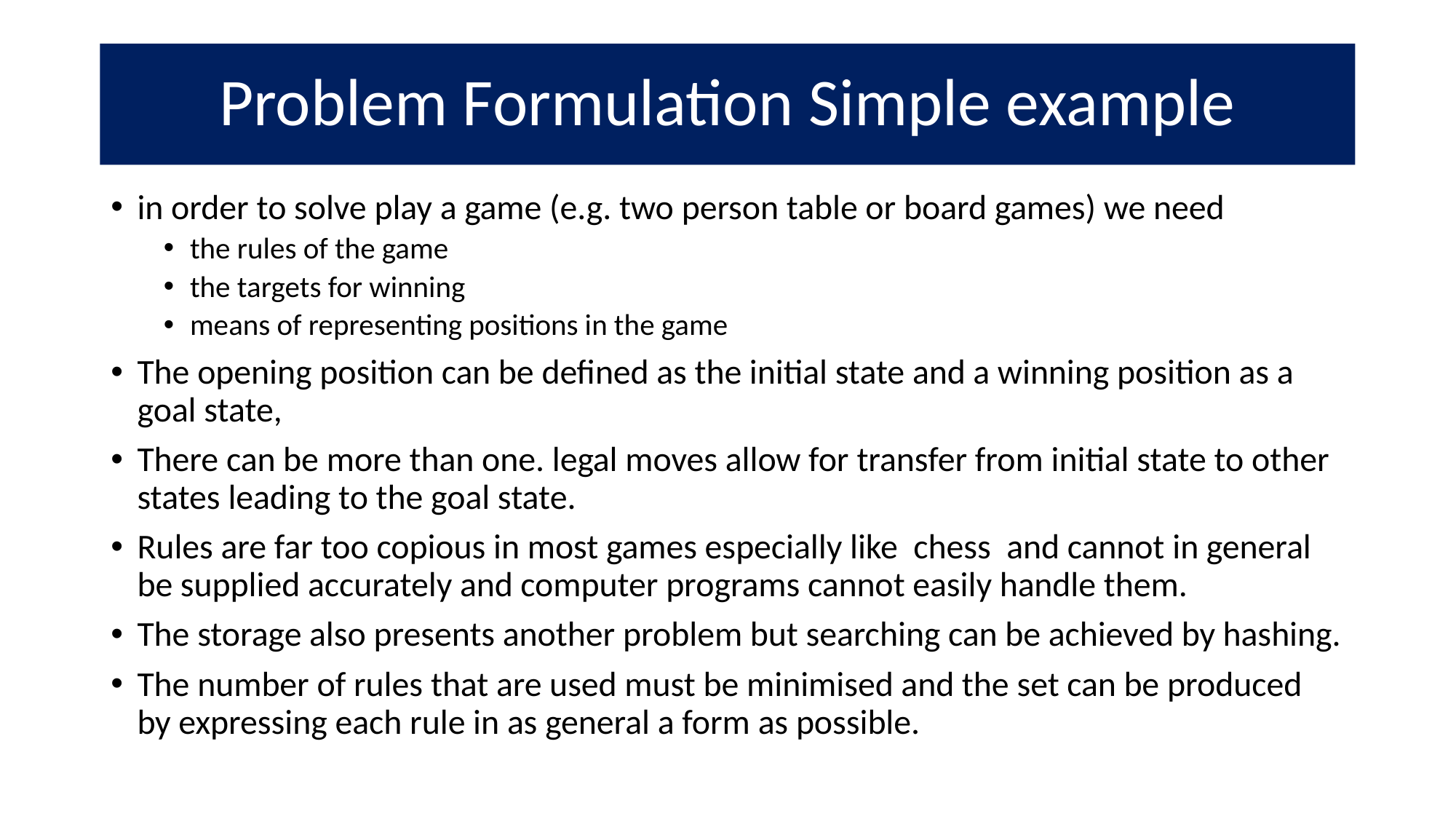

# Problem Formulation Simple example
in order to solve play a game (e.g. two person table or board games) we need
the rules of the game
the targets for winning
means of representing positions in the game
The opening position can be defined as the initial state and a winning position as a goal state,
There can be more than one. legal moves allow for transfer from initial state to other states leading to the goal state.
Rules are far too copious in most games especially like  chess  and cannot in general be supplied accurately and computer programs cannot easily handle them.
The storage also presents another problem but searching can be achieved by hashing.
The number of rules that are used must be minimised and the set can be produced by expressing each rule in as general a form as possible.